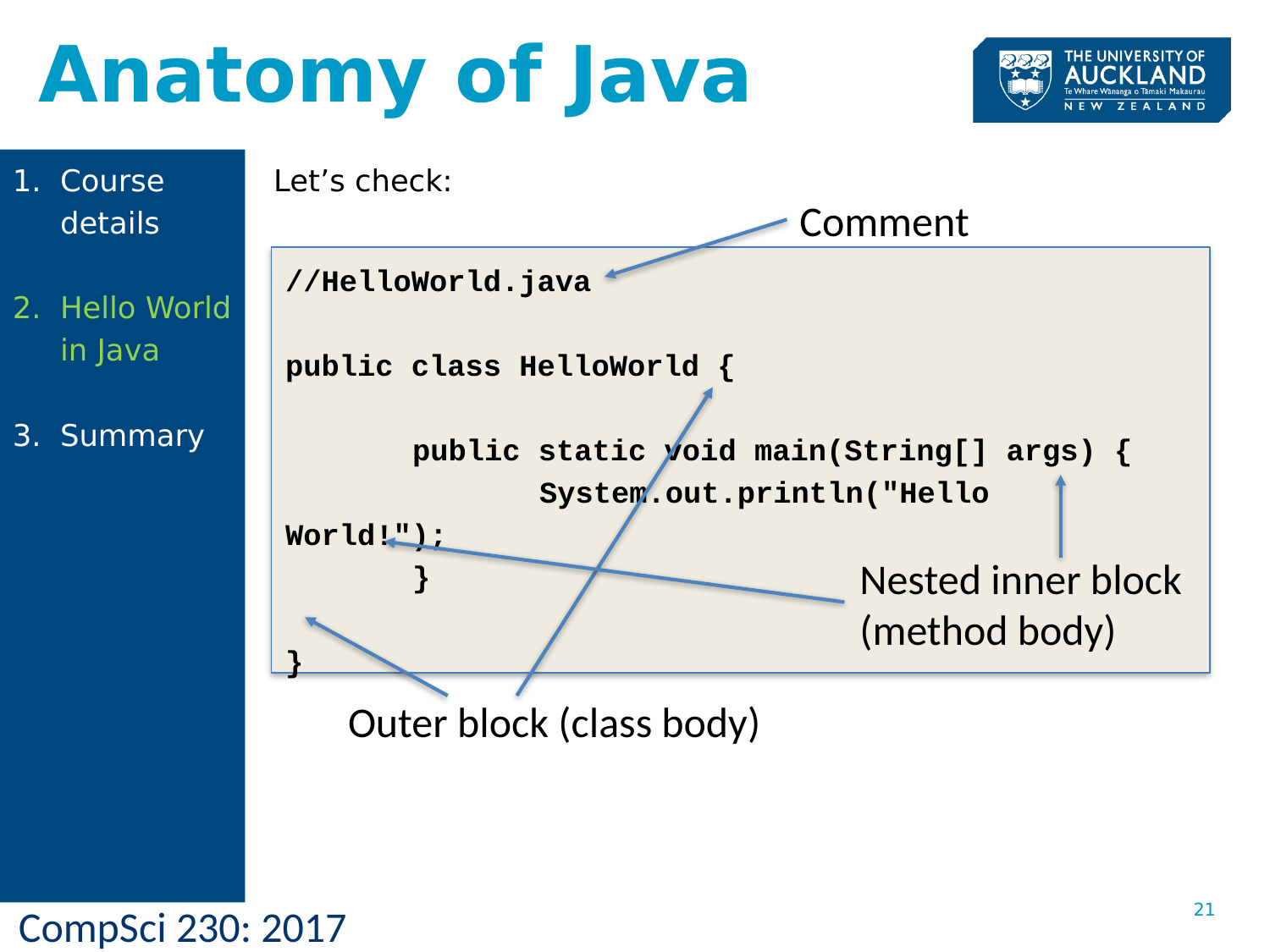

# Anatomy of Java
Let’s check:

Course details

Hello World in Java

Summary
Comment

//HelloWorld.java

public class HelloWorld {

	public static void main(String[] args) {
		System.out.println("Hello World!");
	}

}

Nested inner block
(method body)
Outer block (class body)
21